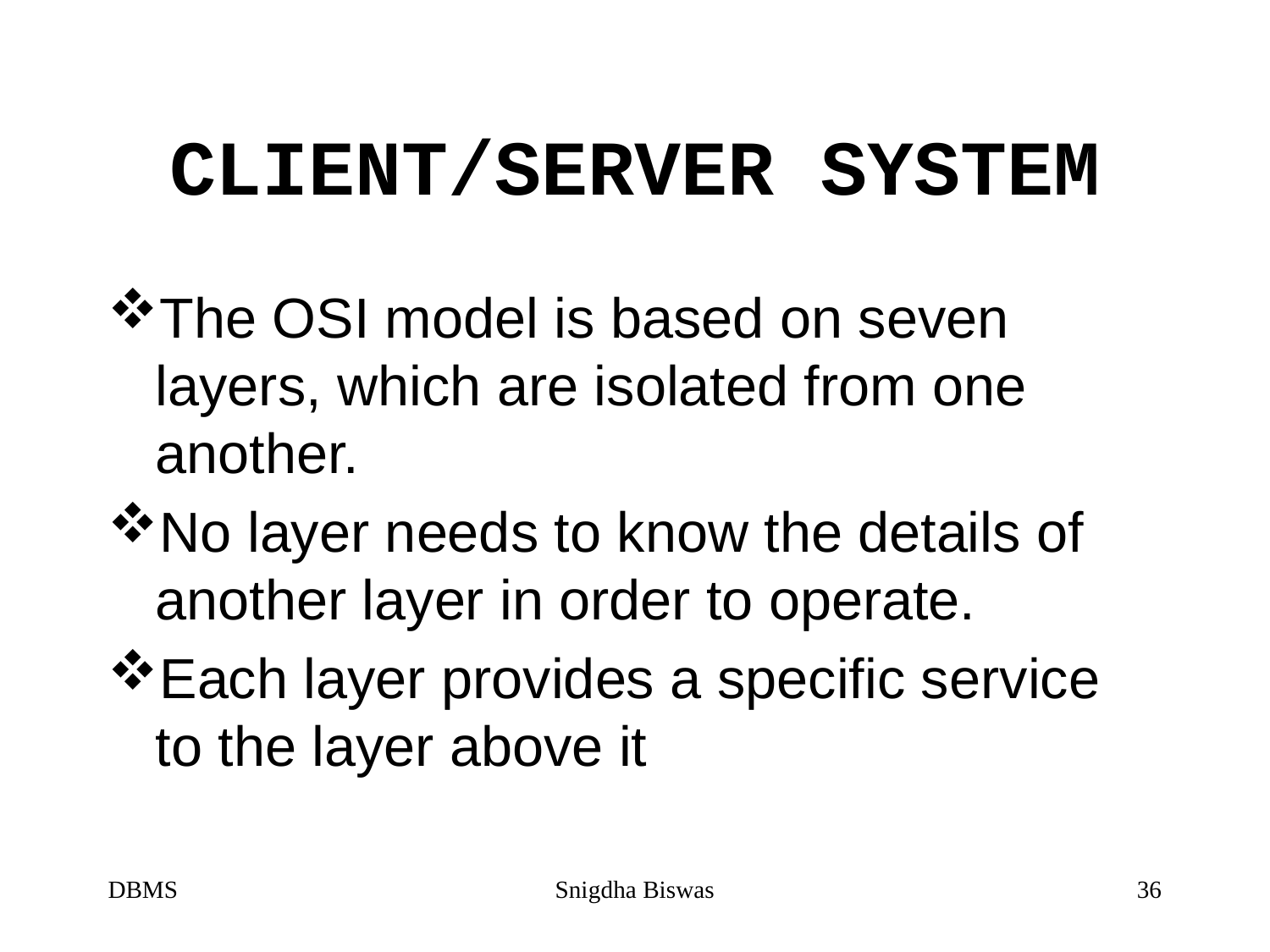

# CLIENT/SERVER SYSTEM
The OSI model is based on seven layers, which are isolated from one another.
No layer needs to know the details of another layer in order to operate.
Each layer provides a specific service to the layer above it
DBMS
Snigdha Biswas
36